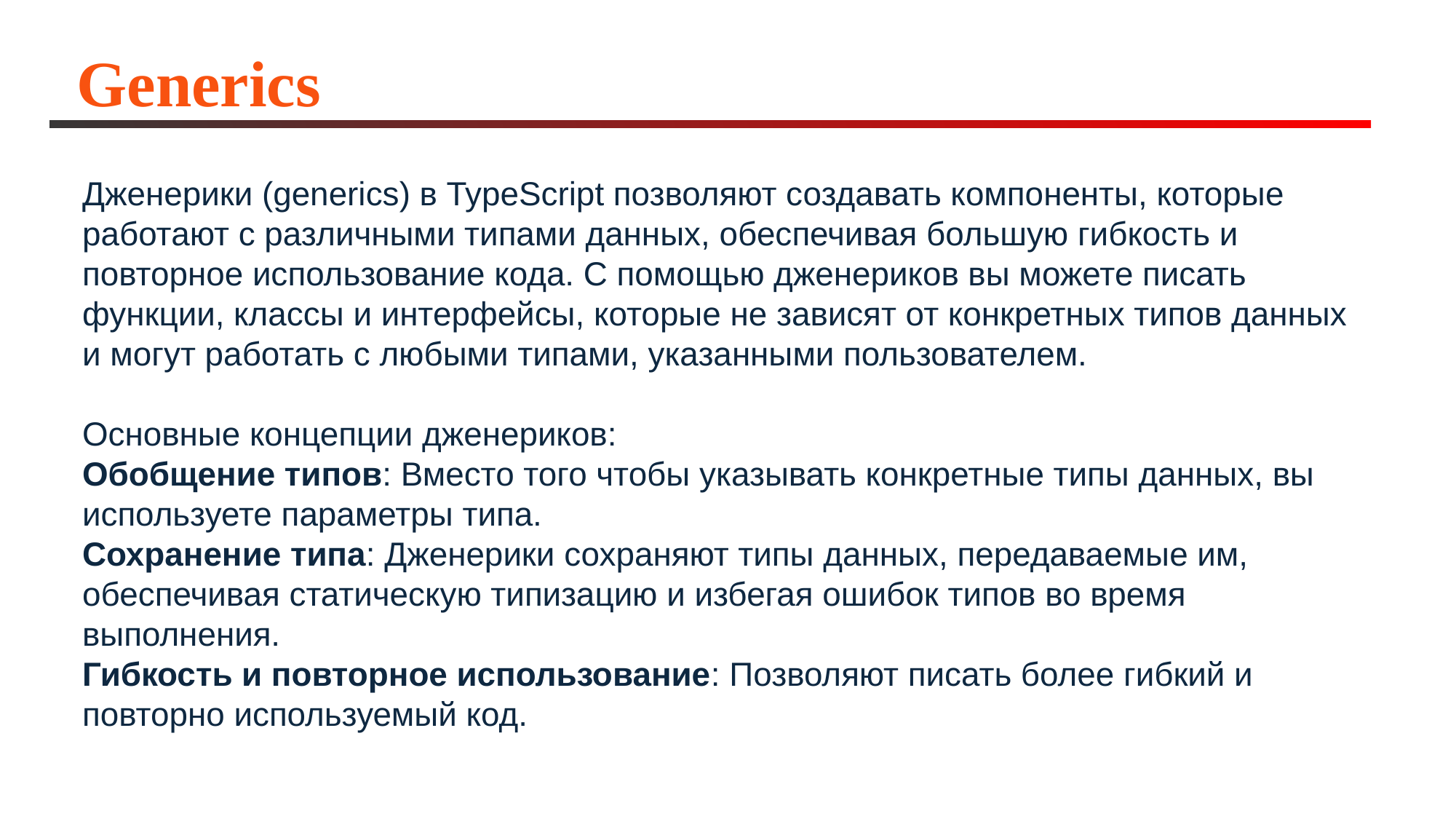

# Generics

Дженерики (generics) в TypeScript позволяют создавать компоненты, которые работают с различными типами данных, обеспечивая большую гибкость и повторное использование кода. С помощью дженериков вы можете писать функции, классы и интерфейсы, которые не зависят от конкретных типов данных и могут работать с любыми типами, указанными пользователем.

Основные концепции дженериков:
Обобщение типов: Вместо того чтобы указывать конкретные типы данных, вы используете параметры типа.
Сохранение типа: Дженерики сохраняют типы данных, передаваемые им, обеспечивая статическую типизацию и избегая ошибок типов во время выполнения.
Гибкость и повторное использование: Позволяют писать более гибкий и повторно используемый код.